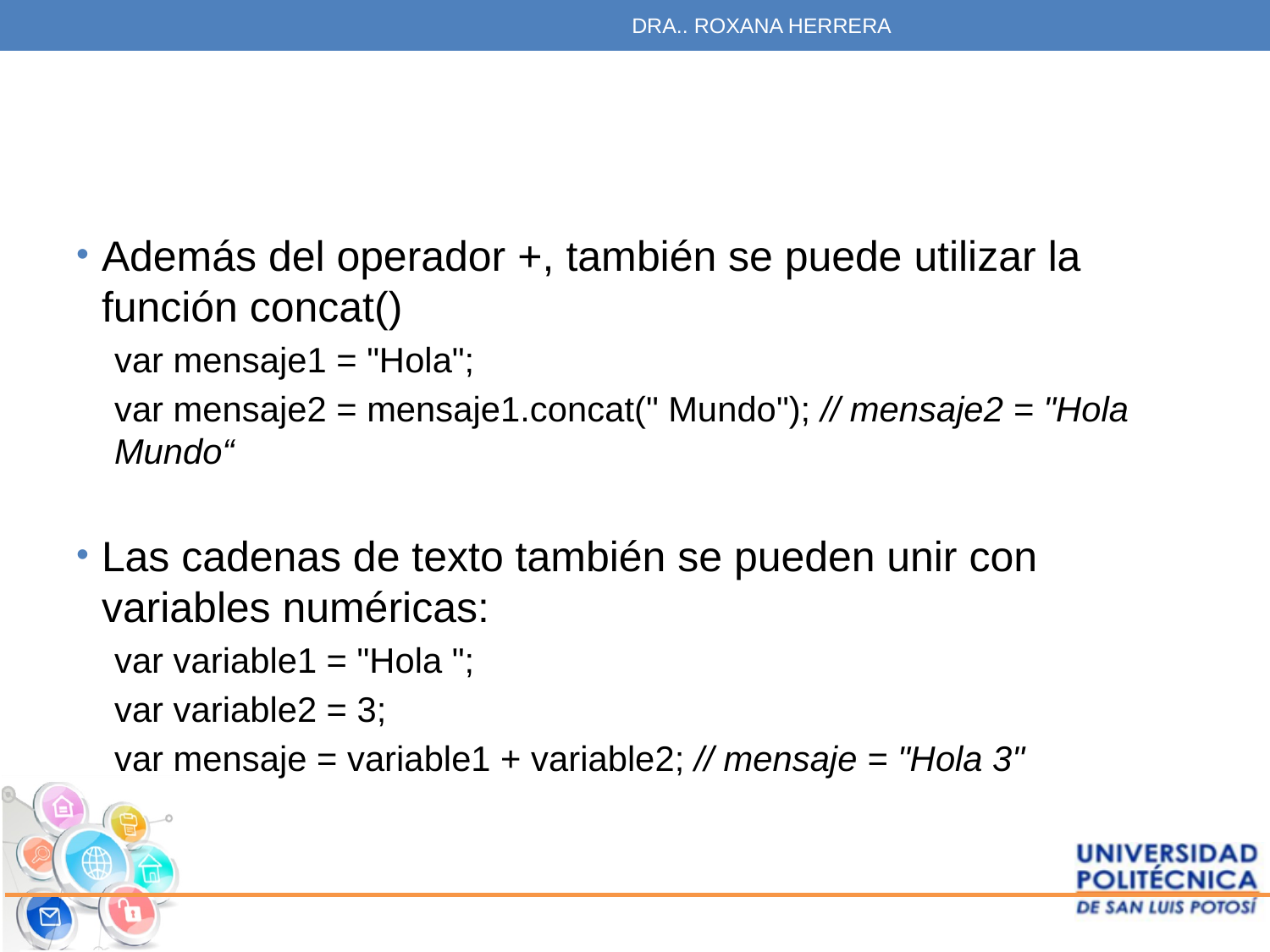

DRA.. ROXANA HERRERA
#
Además del operador +, también se puede utilizar la función concat()
var mensaje1 = "Hola";
var mensaje2 = mensaje1.concat(" Mundo"); // mensaje2 = "Hola Mundo“

Las cadenas de texto también se pueden unir con variables numéricas:
var variable1 = "Hola ";
var variable2 = 3;
var mensaje = variable1 + variable2; // mensaje = "Hola 3"